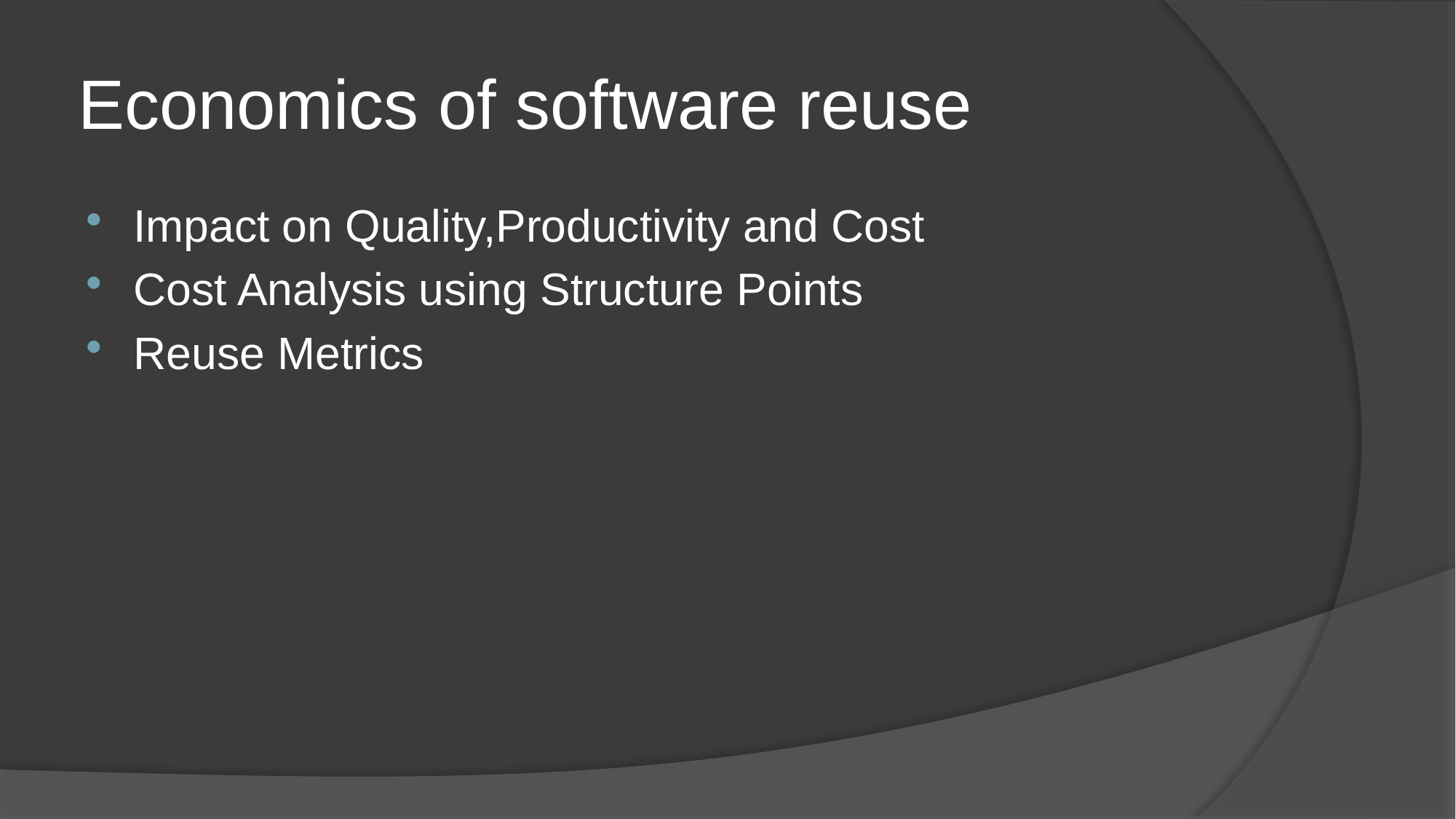

# Economics of software reuse
Impact on Quality,Productivity and Cost
Cost Analysis using Structure Points
Reuse Metrics